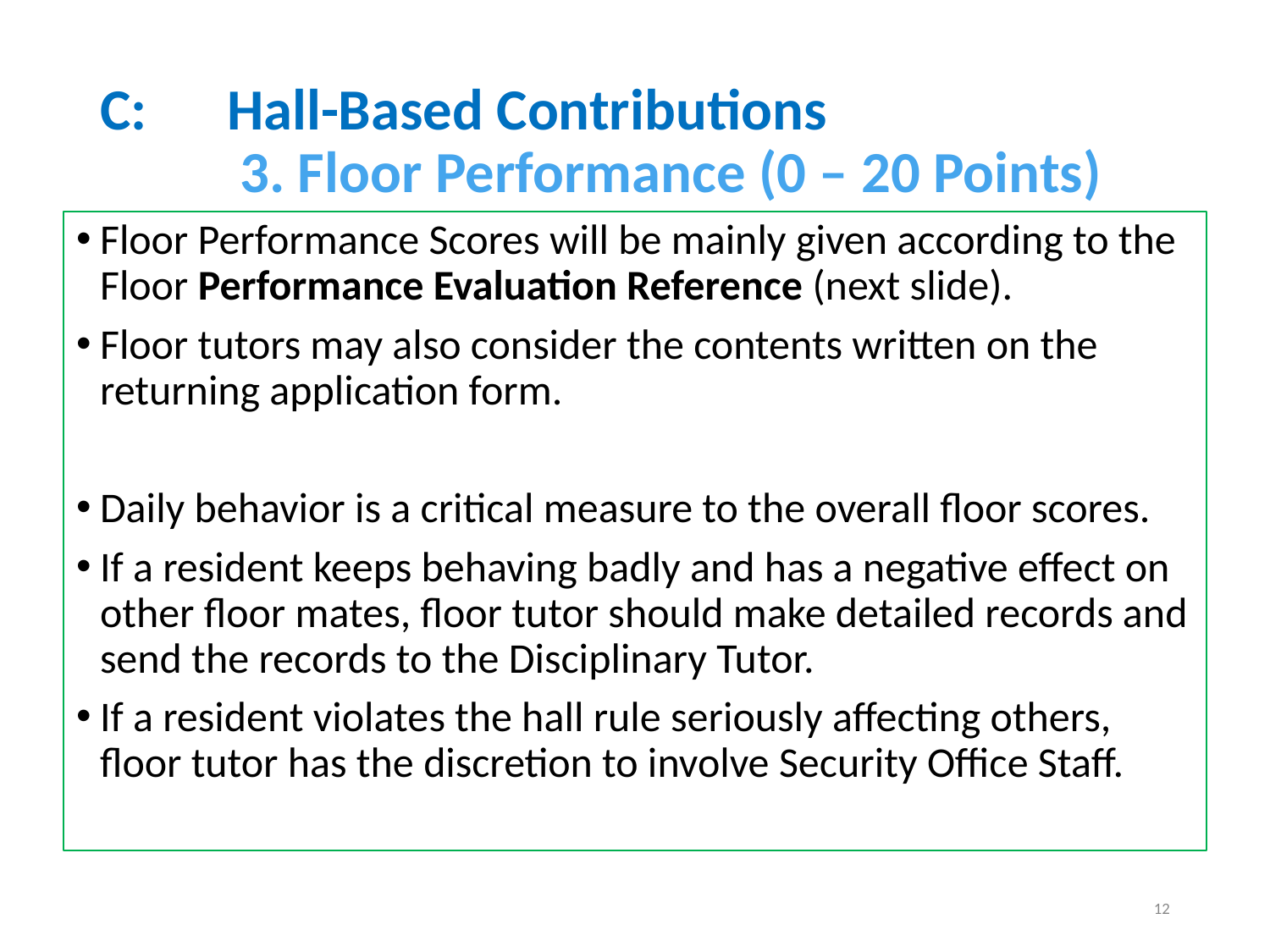

# C: 	Hall-Based Contributions 3. Floor Performance (0 – 20 Points)
Floor Performance Scores will be mainly given according to the Floor Performance Evaluation Reference (next slide).
Floor tutors may also consider the contents written on the returning application form.

Daily behavior is a critical measure to the overall floor scores.
If a resident keeps behaving badly and has a negative effect on other floor mates, floor tutor should make detailed records and send the records to the Disciplinary Tutor.
If a resident violates the hall rule seriously affecting others, floor tutor has the discretion to involve Security Office Staff.

12